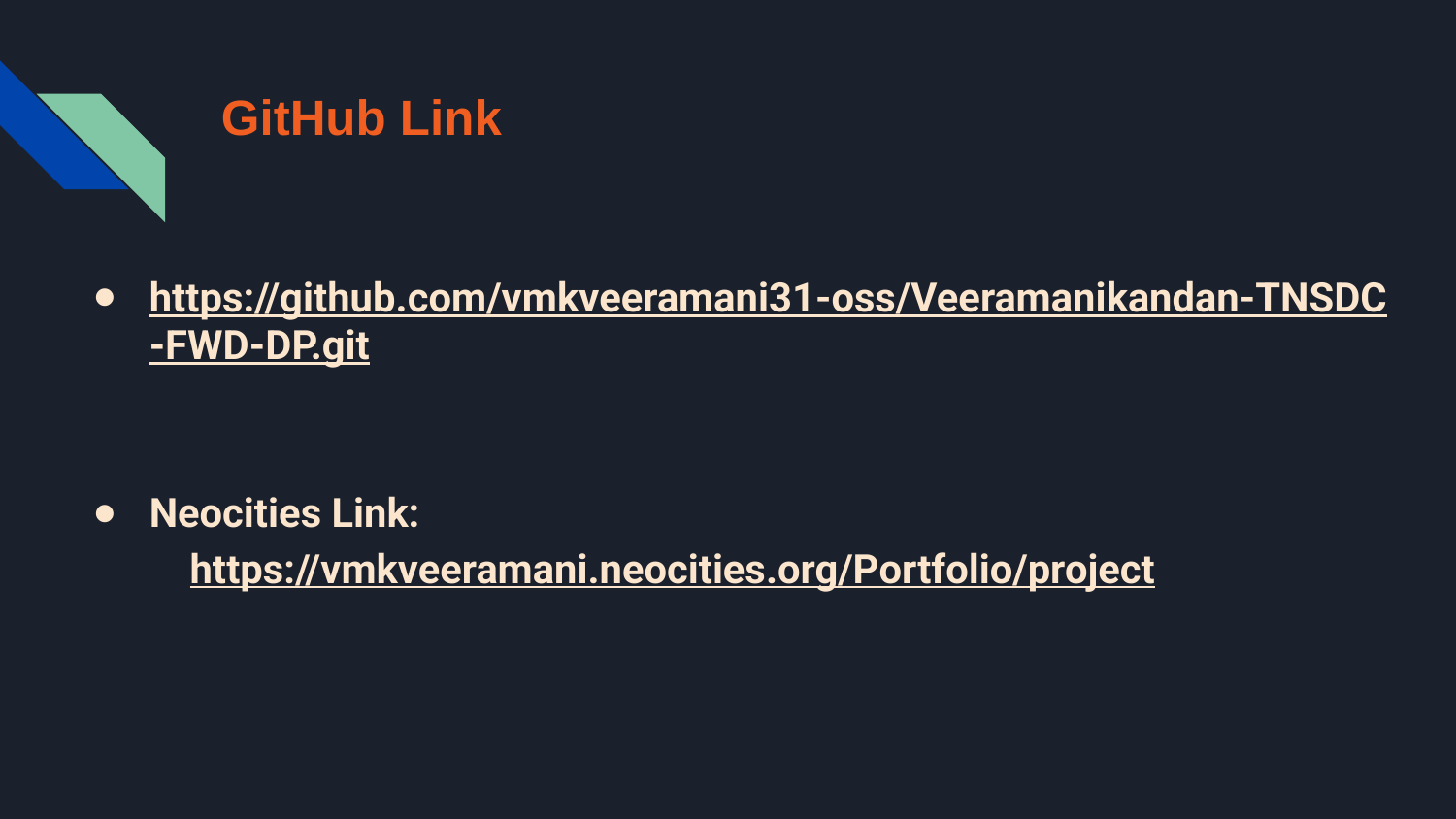

# GitHub Link

https://github.com/vmkveeramani31-oss/Veeramanikandan-TNSDC-FWD-DP.git

Neocities Link:
    https://vmkveeramani.neocities.org/Portfolio/project